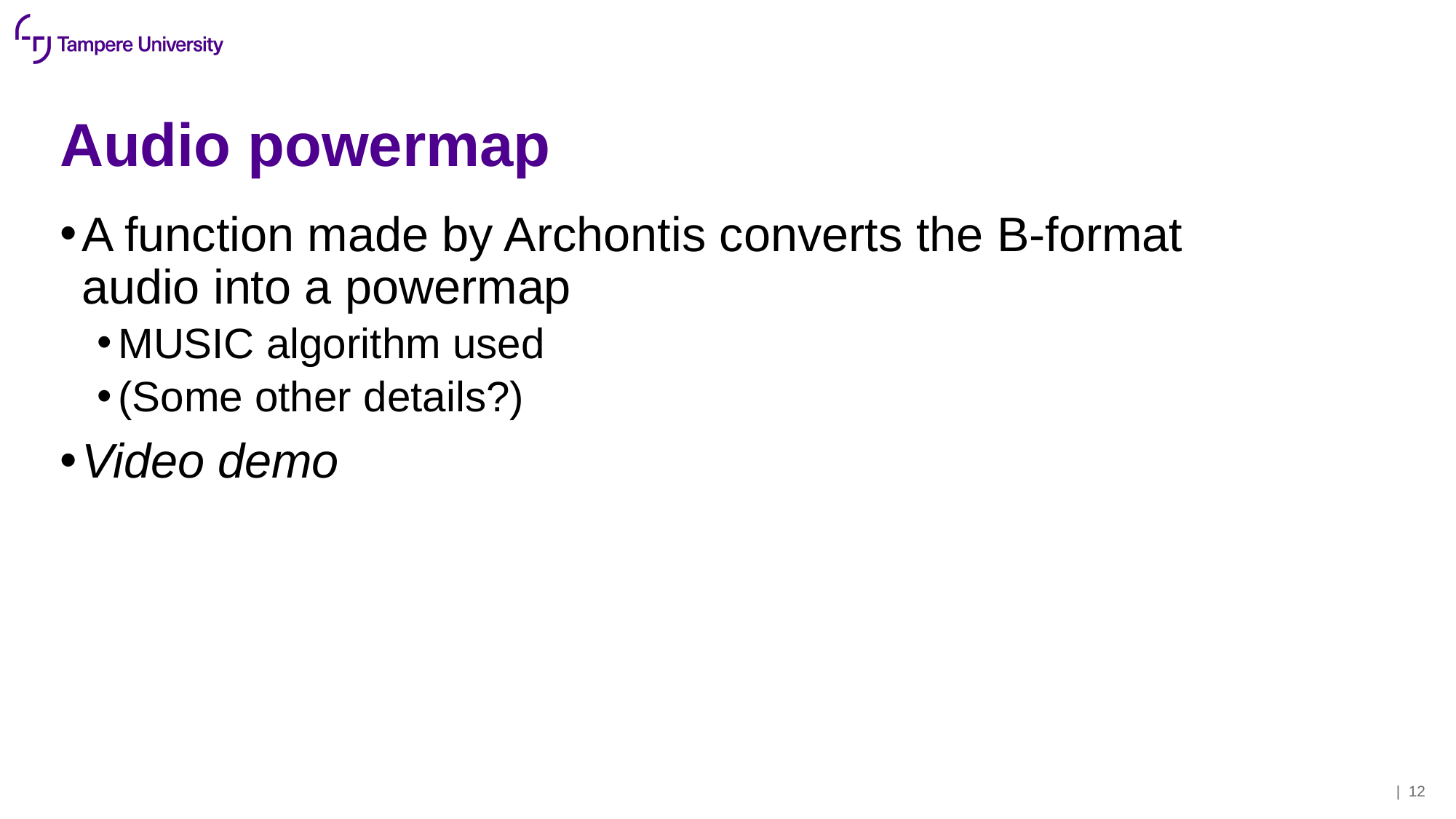

# Audio powermap
A function made by Archontis converts the B-format audio into a powermap
MUSIC algorithm used
(Some other details?)
Video demo
|  12